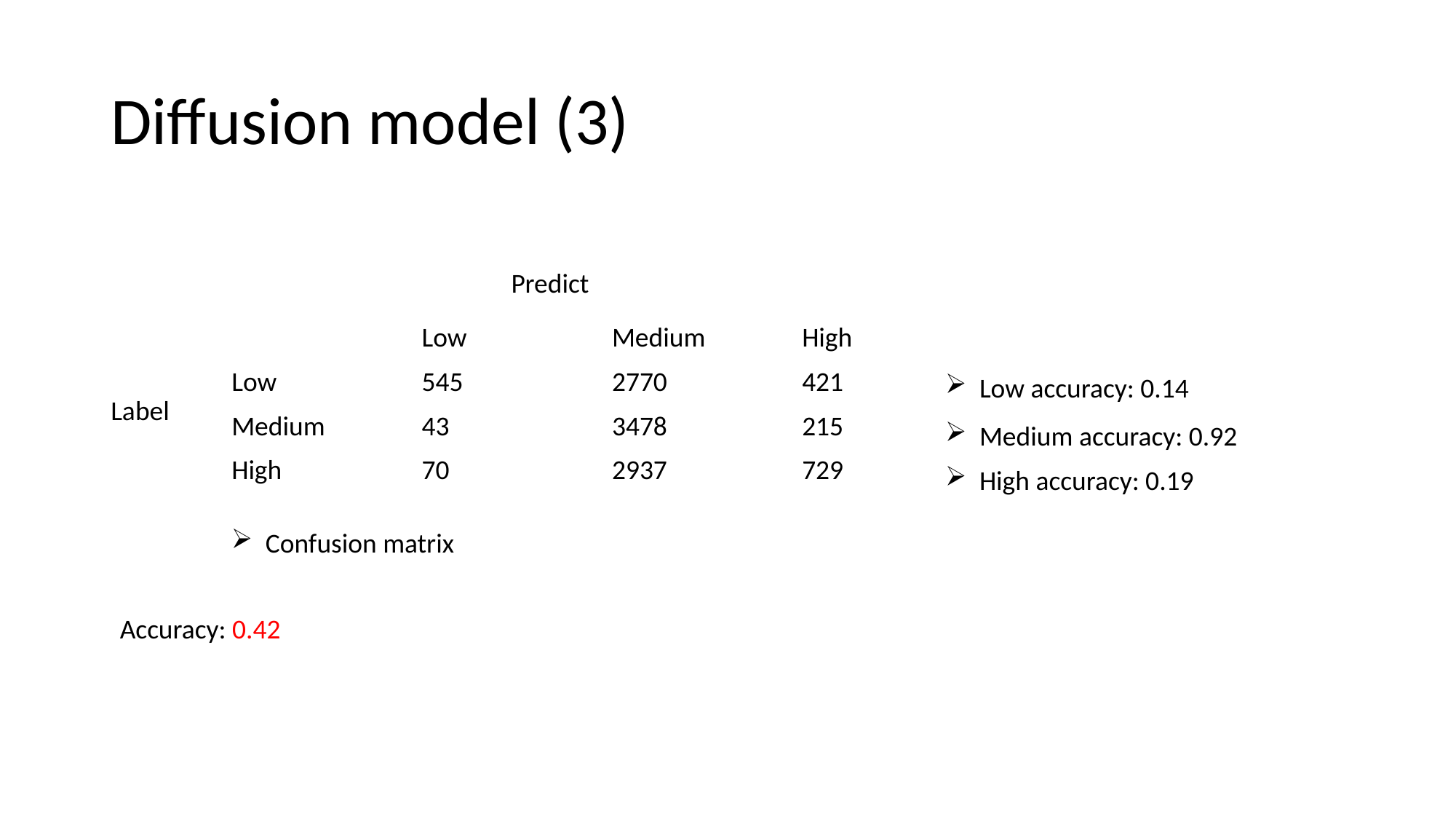

# Diffusion model (3)
Predict
|  | Low | Medium | High |
| --- | --- | --- | --- |
| Low | 545 | 2770 | 421 |
| Medium | 43 | 3478 | 215 |
| High | 70 | 2937 | 729 |
Low accuracy: 0.14
Label
Medium accuracy: 0.92
High accuracy: 0.19
Confusion matrix
Accuracy: 0.42